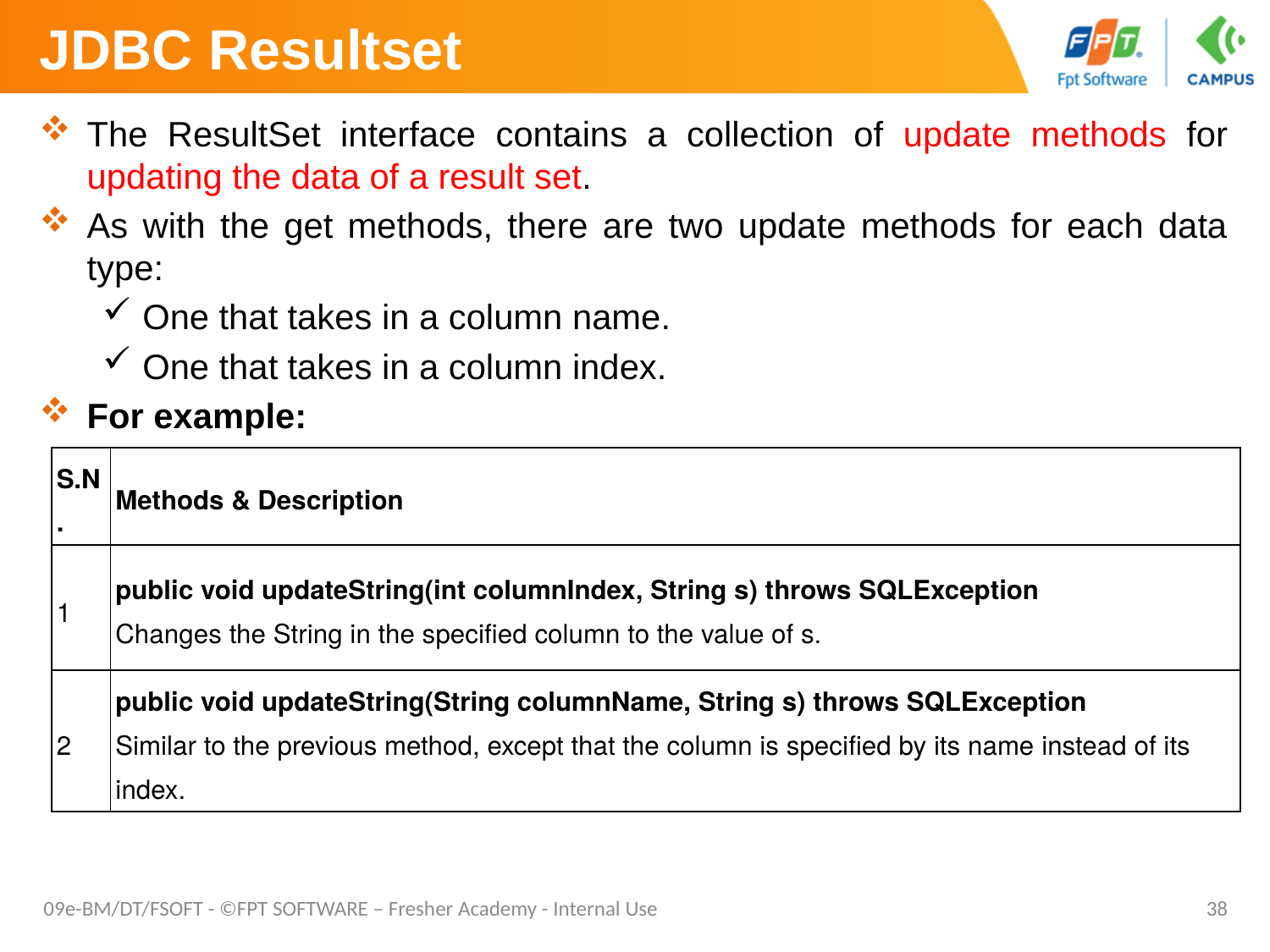

# JDBC Resultset
The ResultSet interface contains a collection of update methods for updating the data of a result set.
As with the get methods, there are two update methods for each data type:
One that takes in a column name.
One that takes in a column index.
For example:

| S.N. | Methods & Description |
| --- | --- |
| 1 | public void updateString(int columnIndex, String s) throws SQLException Changes the String in the specified column to the value of s. |
| 2 | public void updateString(String columnName, String s) throws SQLException Similar to the previous method, except that the column is specified by its name instead of its index. |
09e-BM/DT/FSOFT - ©FPT SOFTWARE – Fresher Academy - Internal Use
38